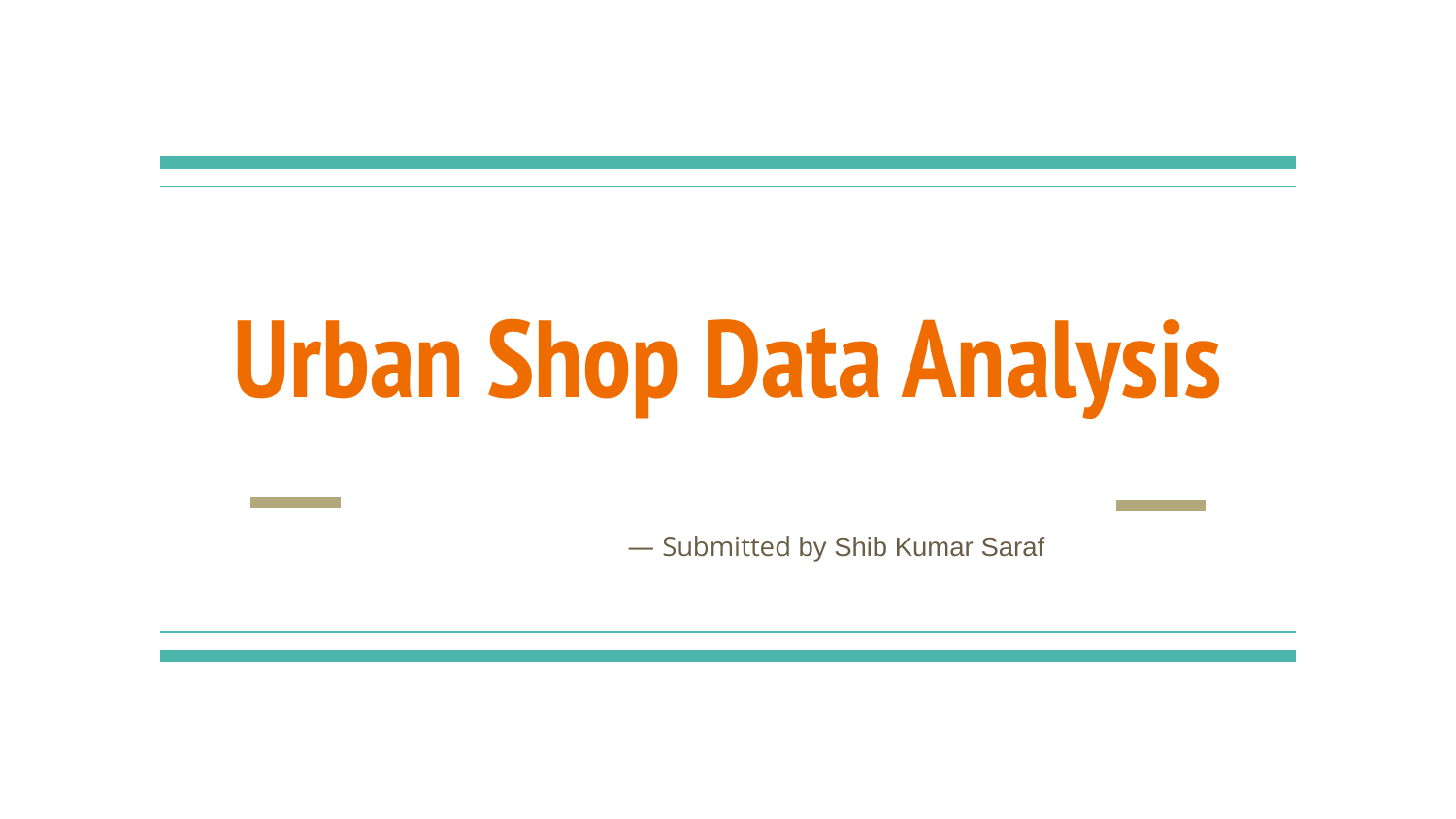

# Urban Shop Data Analysis
                                  — Submitted by Shib Kumar Saraf